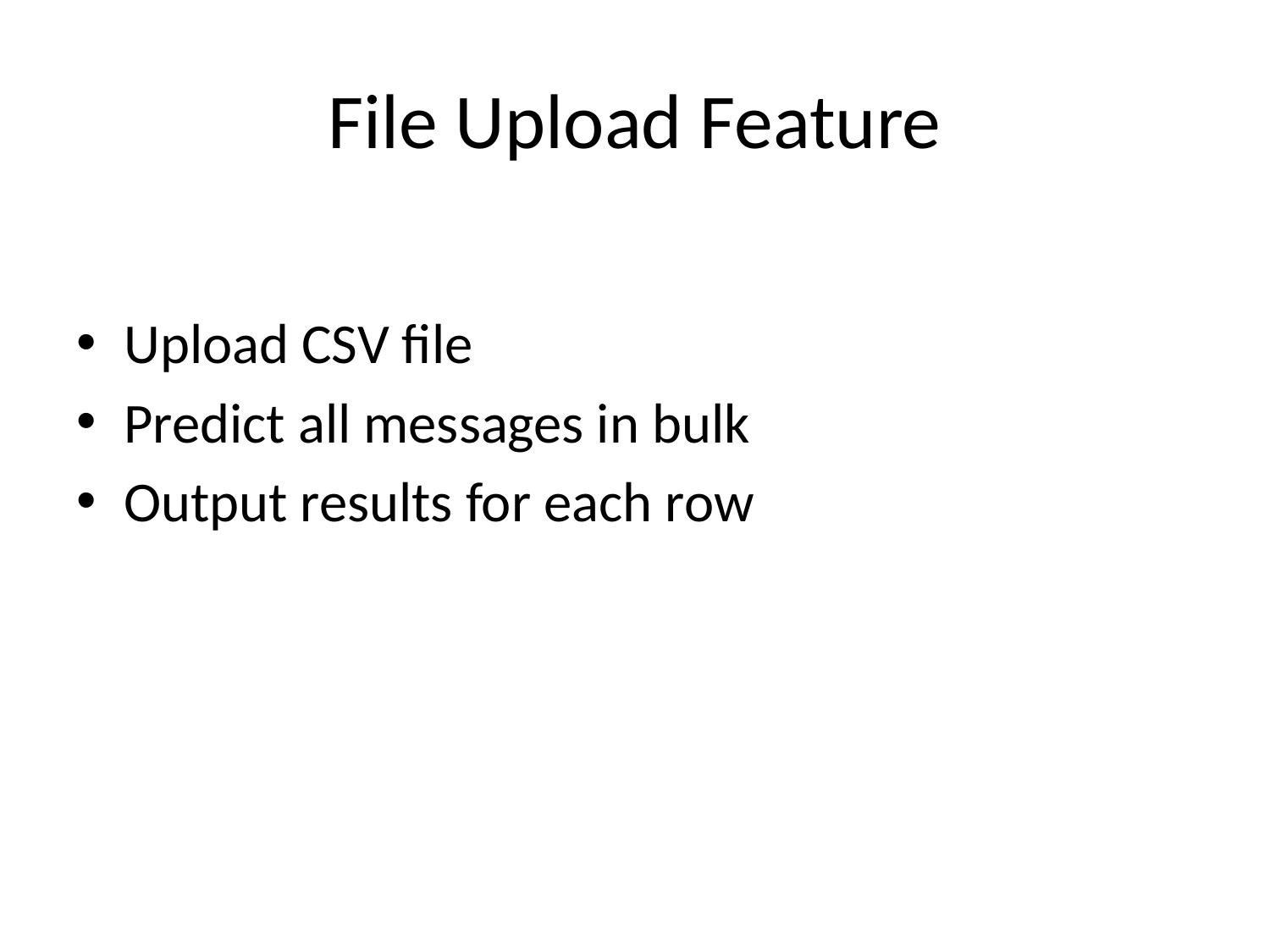

# File Upload Feature

Upload CSV file
Predict all messages in bulk
Output results for each row